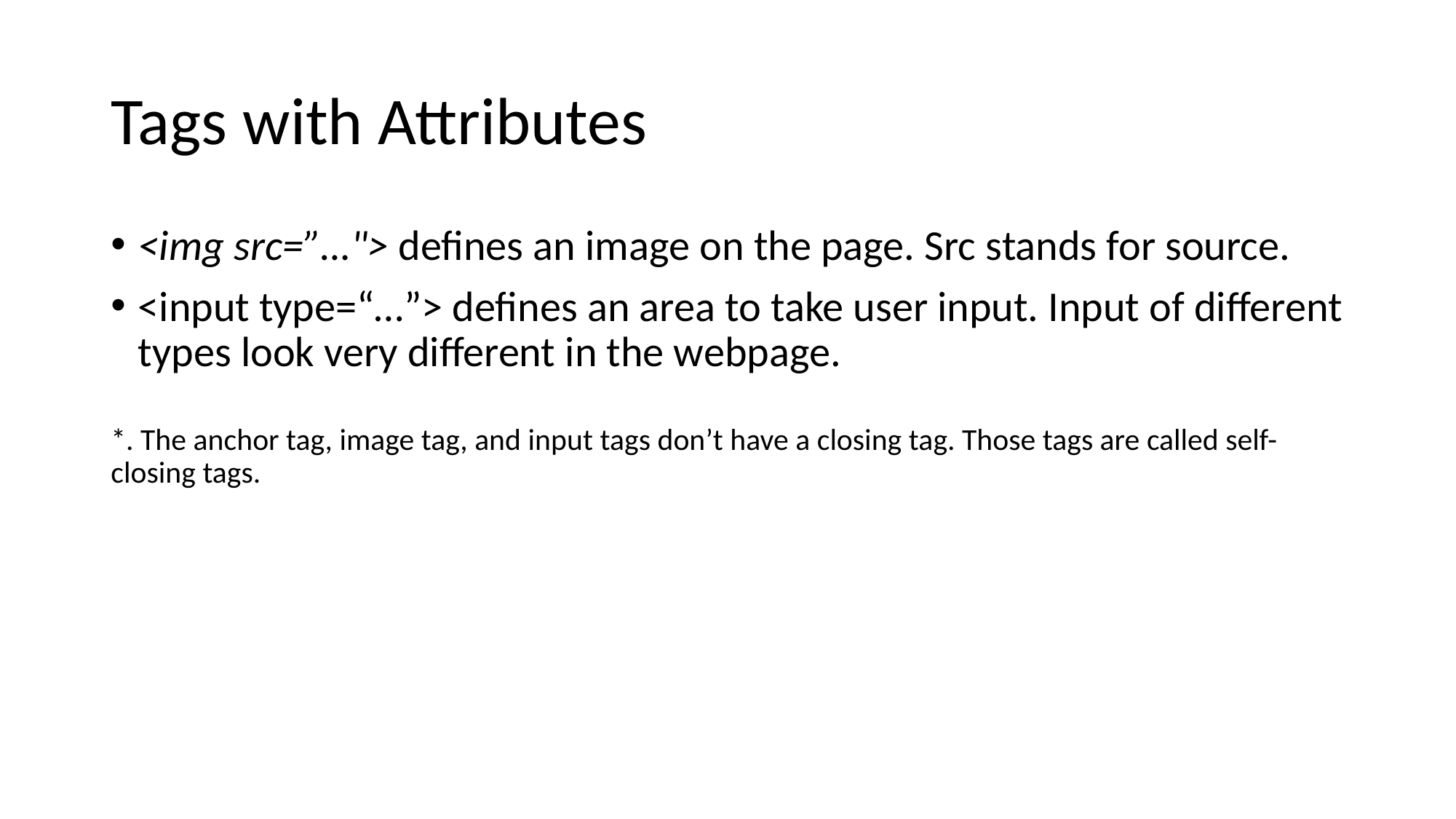

# Tags with Attributes
<img src=”…"> defines an image on the page. Src stands for source.
<input type=“…”> defines an area to take user input. Input of different types look very different in the webpage.
*. The anchor tag, image tag, and input tags don’t have a closing tag. Those tags are called self-closing tags.